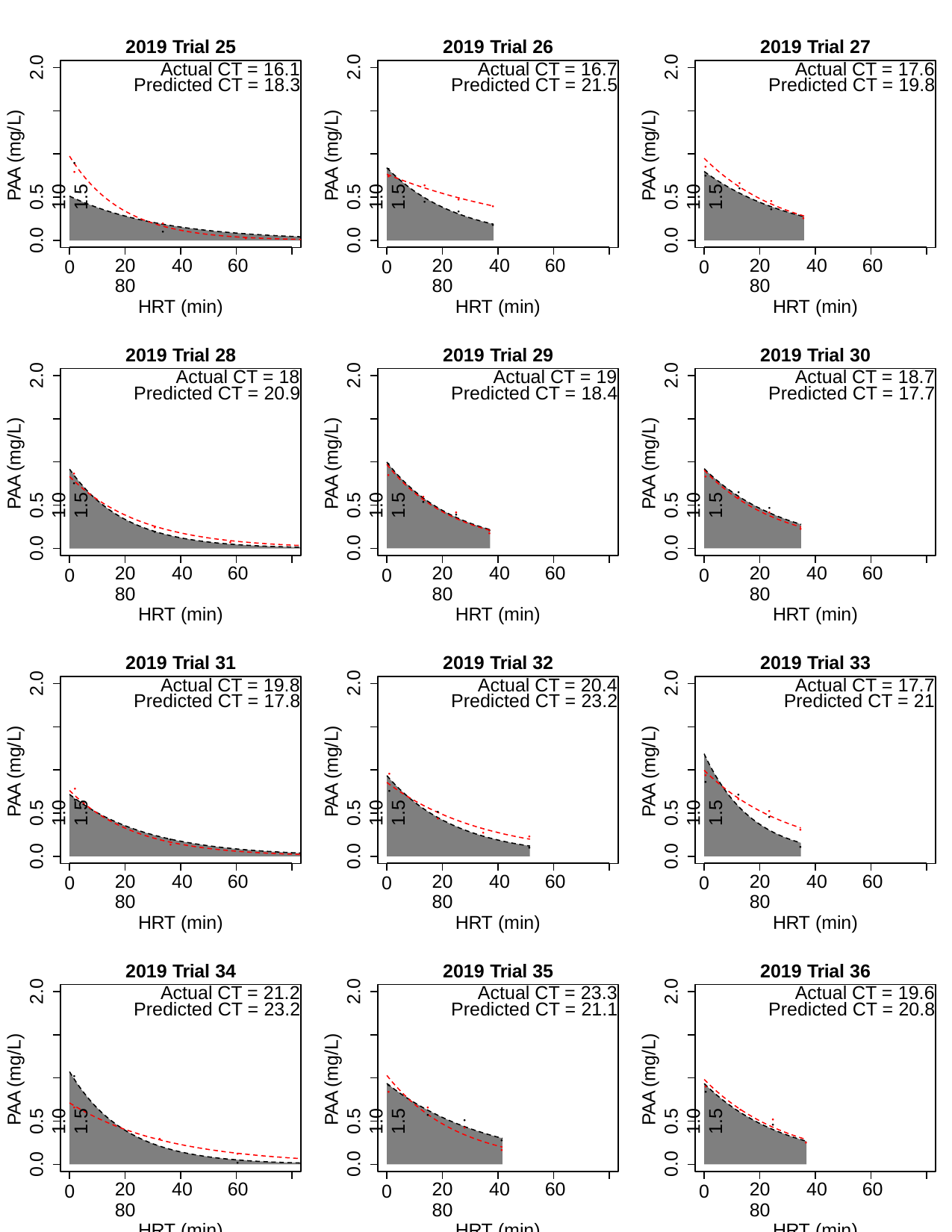

2019 Trial 25
Actual CT = 16.1
2019 Trial 26
Actual CT = 16.7
2019 Trial 27
Actual CT = 17.6
2.0
2.0
2.0

Predicted CT = 18.3
Predicted CT = 21.5
Predicted CT = 19.8
PAA (mg/L)  0.5	1.0	1.5
PAA (mg/L)  0.5	1.0	1.5
PAA (mg/L)  0.5	1.0	1.5

●
●

●
●

●
●

●
●
●

●
●
●

●

●
●
●

●
●
●
0.0
0.0
0.0
●

0
20	40	60	80
HRT (min)
0
20	40	60	80
HRT (min)
0
20	40	60	80
HRT (min)
2019 Trial 28
Actual CT = 18
2019 Trial 29
Actual CT = 19
2019 Trial 30
Actual CT = 18.7
2.0
2.0
2.0

Predicted CT = 20.9
Predicted CT = 18.4
Predicted CT = 17.7
PAA (mg/L)  0.5	1.0	1.5
PAA (mg/L)  0.5	1.0	1.5
PAA (mg/L)  0.5	1.0	1.5

●

●
●

●
●

●
●
●
●
●
●

●
●
●
●
●
●
●
0.0
0.0
0.0
●

0
20	40	60	80
HRT (min)
0
20	40	60	80
HRT (min)
0
20	40	60	80
HRT (min)
2019 Trial 31
Actual CT = 19.8
2019 Trial 32
Actual CT = 20.4
2019 Trial 33
Actual CT = 17.7
2.0
2.0
2.0

Predicted CT = 17.8
Predicted CT = 23.2
Predicted CT = 21
PAA (mg/L)  0.5	1.0	1.5
PAA (mg/L)  0.5	1.0	1.5
PAA (mg/L)  0.5	1.0	1.5

●
●
●

●
●
●
●

●
●
●
●
●

●
●
●
●
●
0.0
0.0
0.0
●
●

0
20	40	60	80
HRT (min)
0
20	40	60	80
HRT (min)
0
20	40	60	80
HRT (min)
2019 Trial 34
Actual CT = 21.2
2019 Trial 35
Actual CT = 23.3
2019 Trial 36
Actual CT = 19.6
2.0
2.0
2.0

Predicted CT = 23.2
Predicted CT = 21.1
Predicted CT = 20.8
PAA (mg/L)  0.5	1.0	1.5
PAA (mg/L)  0.5	1.0	1.5
PAA (mg/L)  0.5	1.0	1.5

●

●
●

●
●

●
●
●

●
●
●
●
●

●
●
●
●
●
0.0
0.0
0.0
●

0
20	40	60	80
HRT (min)
0
20	40	60	80
HRT (min)
0
20	40	60	80
HRT (min)